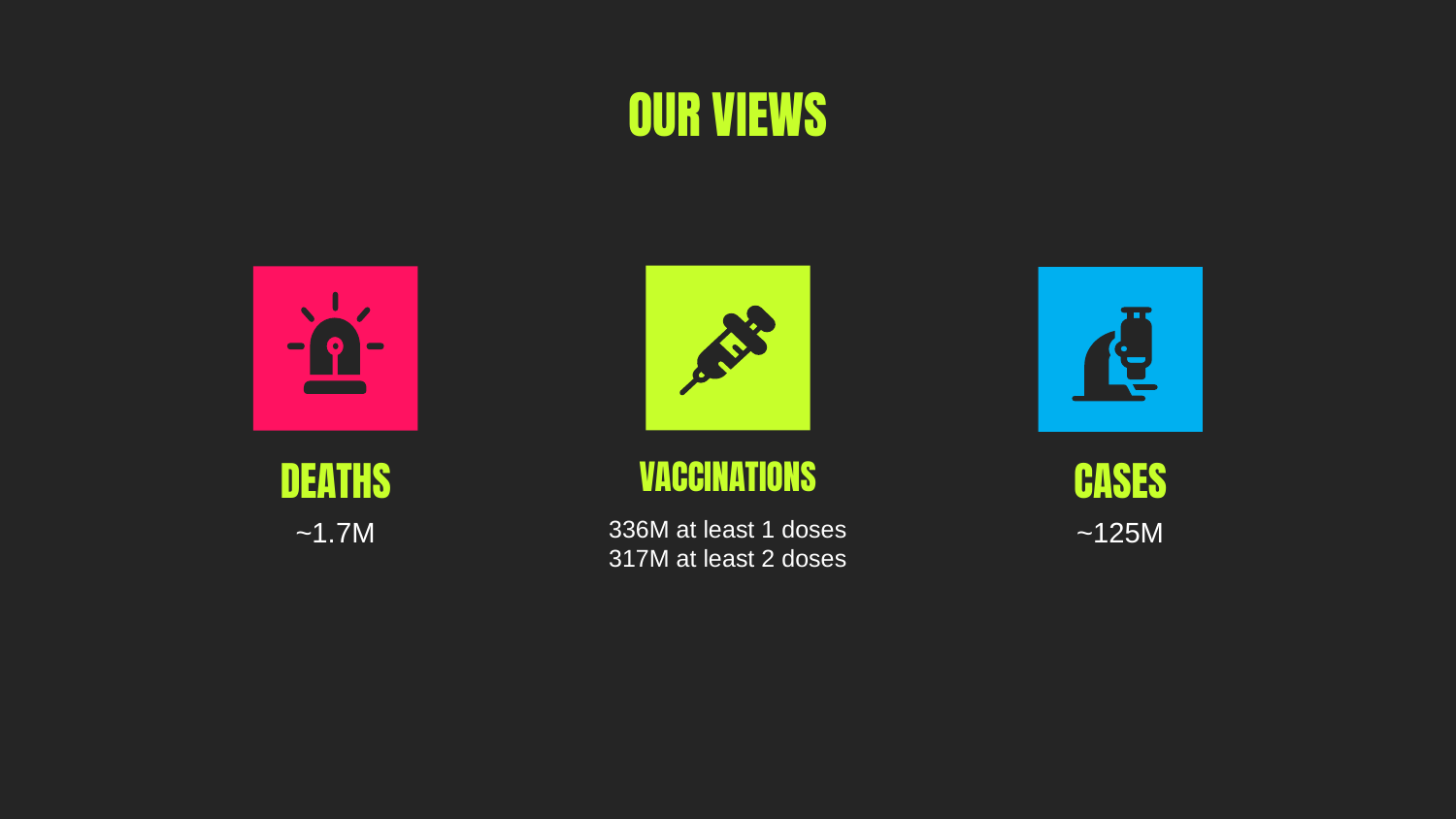

# OUR VIEWS

VACCINATIONS
DEATHS
CASES
336M at least 1 doses
317M at least 2 doses
~1.7M
~125M